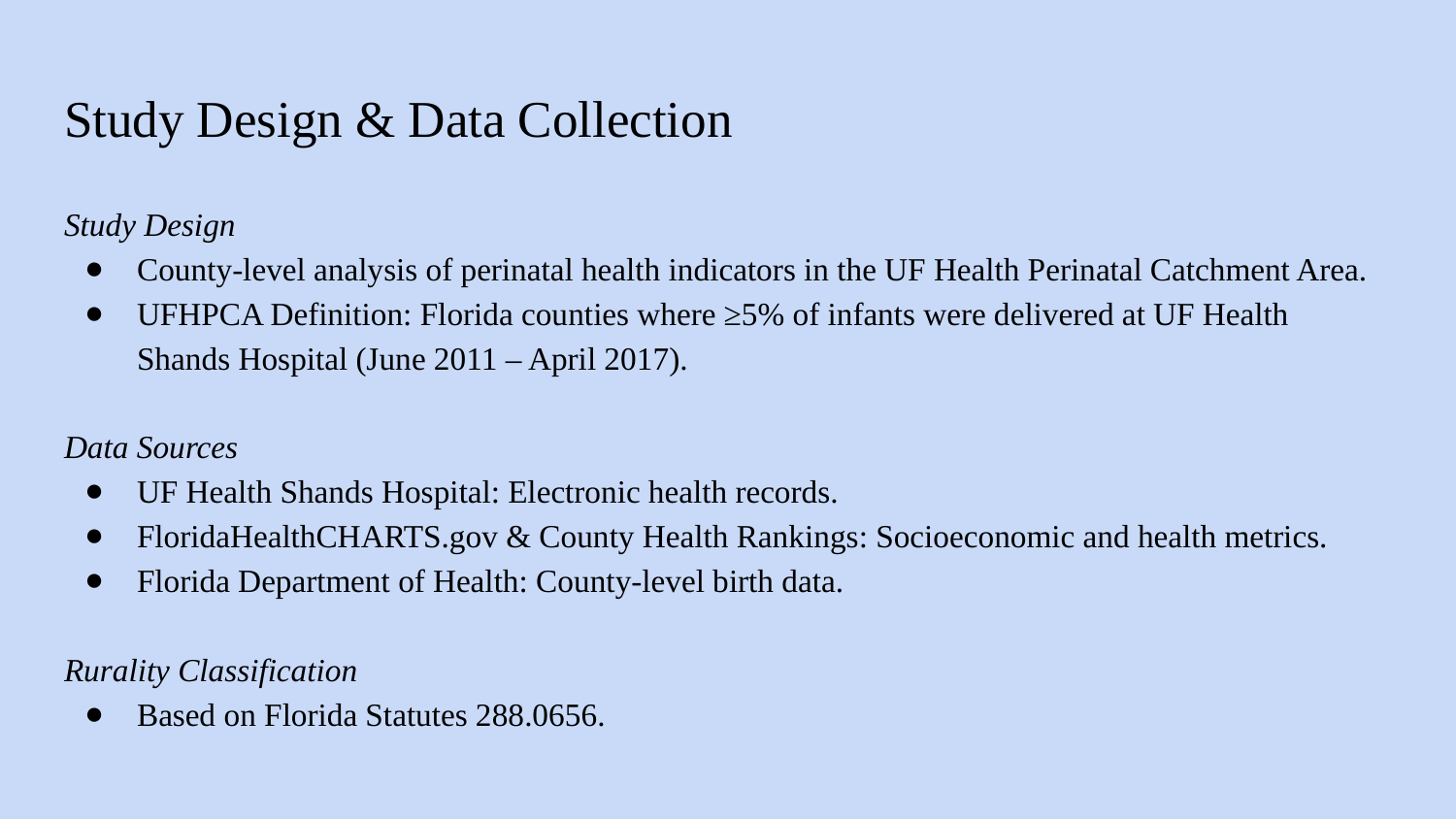

# Study Design & Data Collection
Study Design
County-level analysis of perinatal health indicators in the UF Health Perinatal Catchment Area.
UFHPCA Definition: Florida counties where ≥5% of infants were delivered at UF Health Shands Hospital (June 2011 – April 2017).

Data Sources
UF Health Shands Hospital: Electronic health records.
FloridaHealthCHARTS.gov & County Health Rankings: Socioeconomic and health metrics.
Florida Department of Health: County-level birth data.

Rurality Classification
Based on Florida Statutes 288.0656.